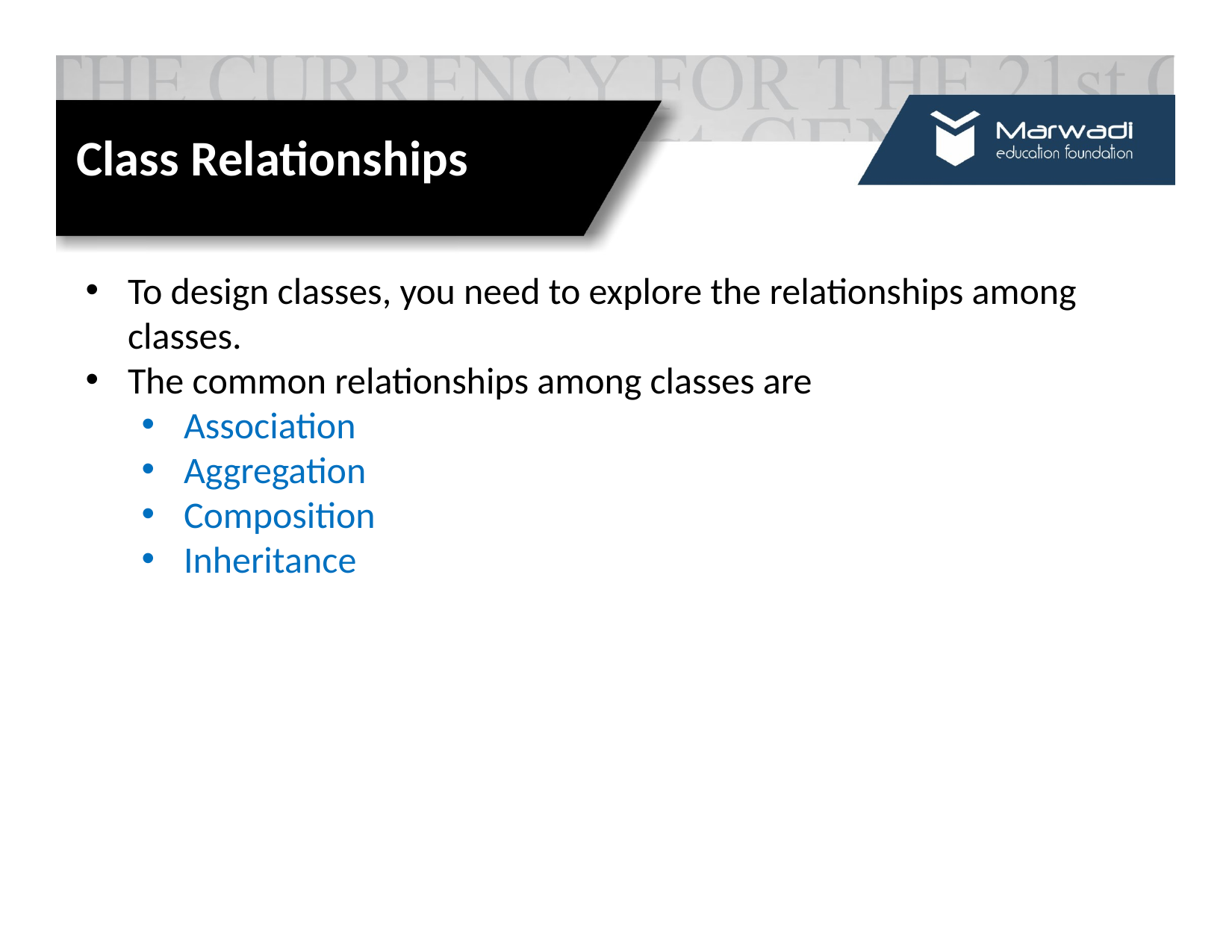

Class Relationships
To design classes, you need to explore the relationships among
     classes.
The common relationships among classes are
Association
Aggregation
Composition
Inheritance